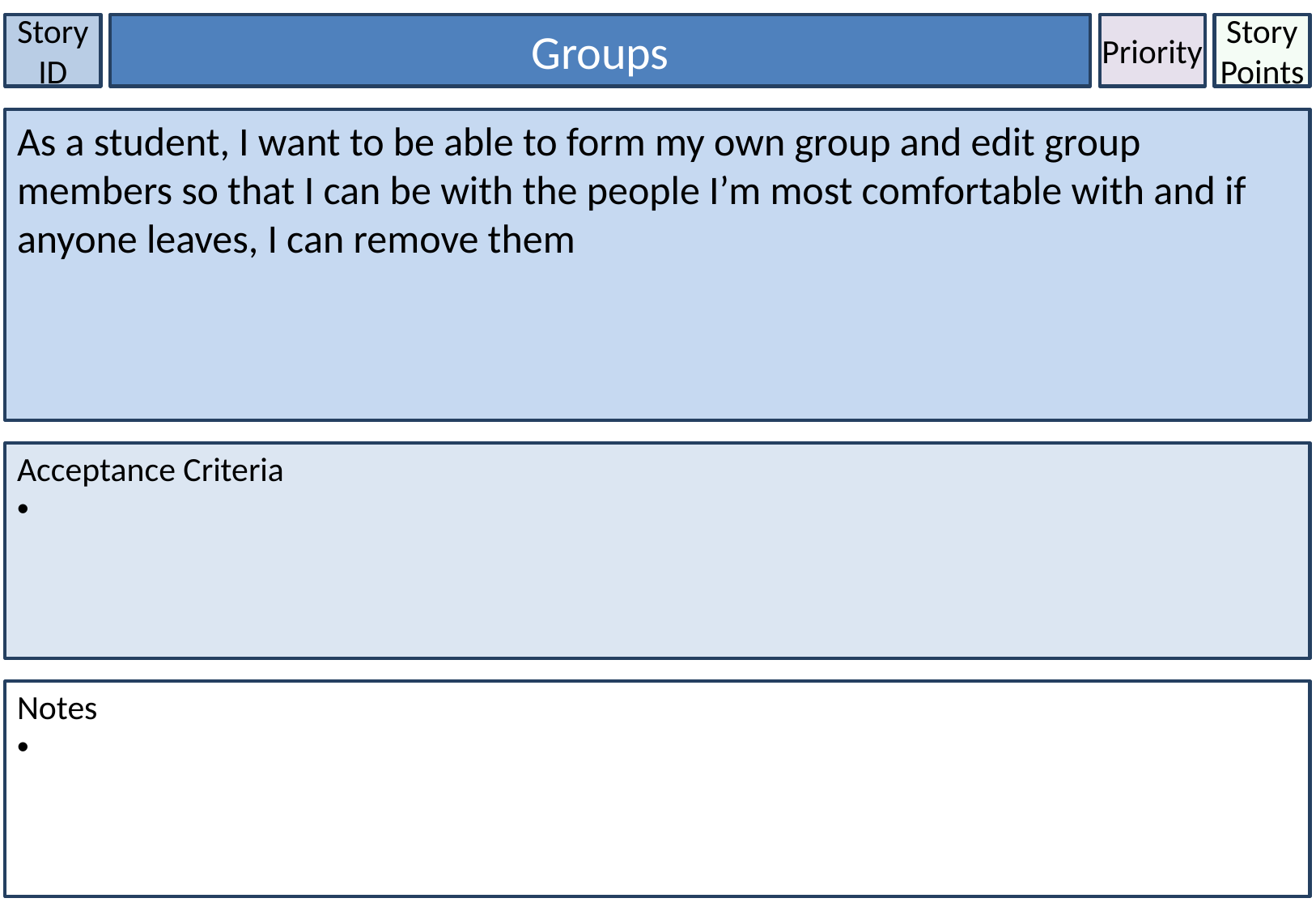

Story ID
Groups
Priority
Story Points
As a student, I want to be able to form my own group and edit group members so that I can be with the people I’m most comfortable with and if anyone leaves, I can remove them
Acceptance Criteria

Notes